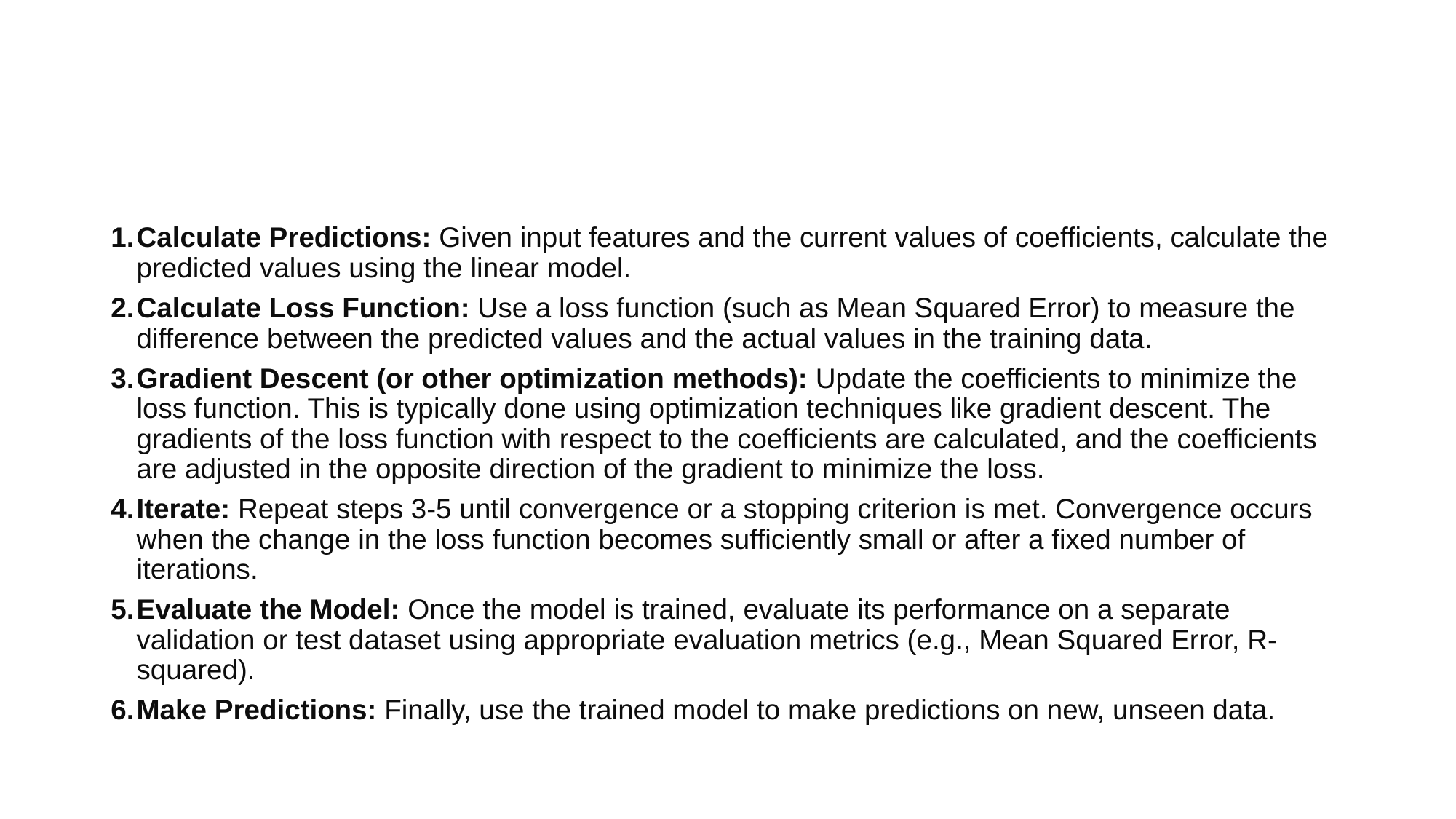

#
Calculate Predictions: Given input features and the current values of coefficients, calculate the predicted values using the linear model.
Calculate Loss Function: Use a loss function (such as Mean Squared Error) to measure the difference between the predicted values and the actual values in the training data.
Gradient Descent (or other optimization methods): Update the coefficients to minimize the loss function. This is typically done using optimization techniques like gradient descent. The gradients of the loss function with respect to the coefficients are calculated, and the coefficients are adjusted in the opposite direction of the gradient to minimize the loss.
Iterate: Repeat steps 3-5 until convergence or a stopping criterion is met. Convergence occurs when the change in the loss function becomes sufficiently small or after a fixed number of iterations.
Evaluate the Model: Once the model is trained, evaluate its performance on a separate validation or test dataset using appropriate evaluation metrics (e.g., Mean Squared Error, R-squared).
Make Predictions: Finally, use the trained model to make predictions on new, unseen data.